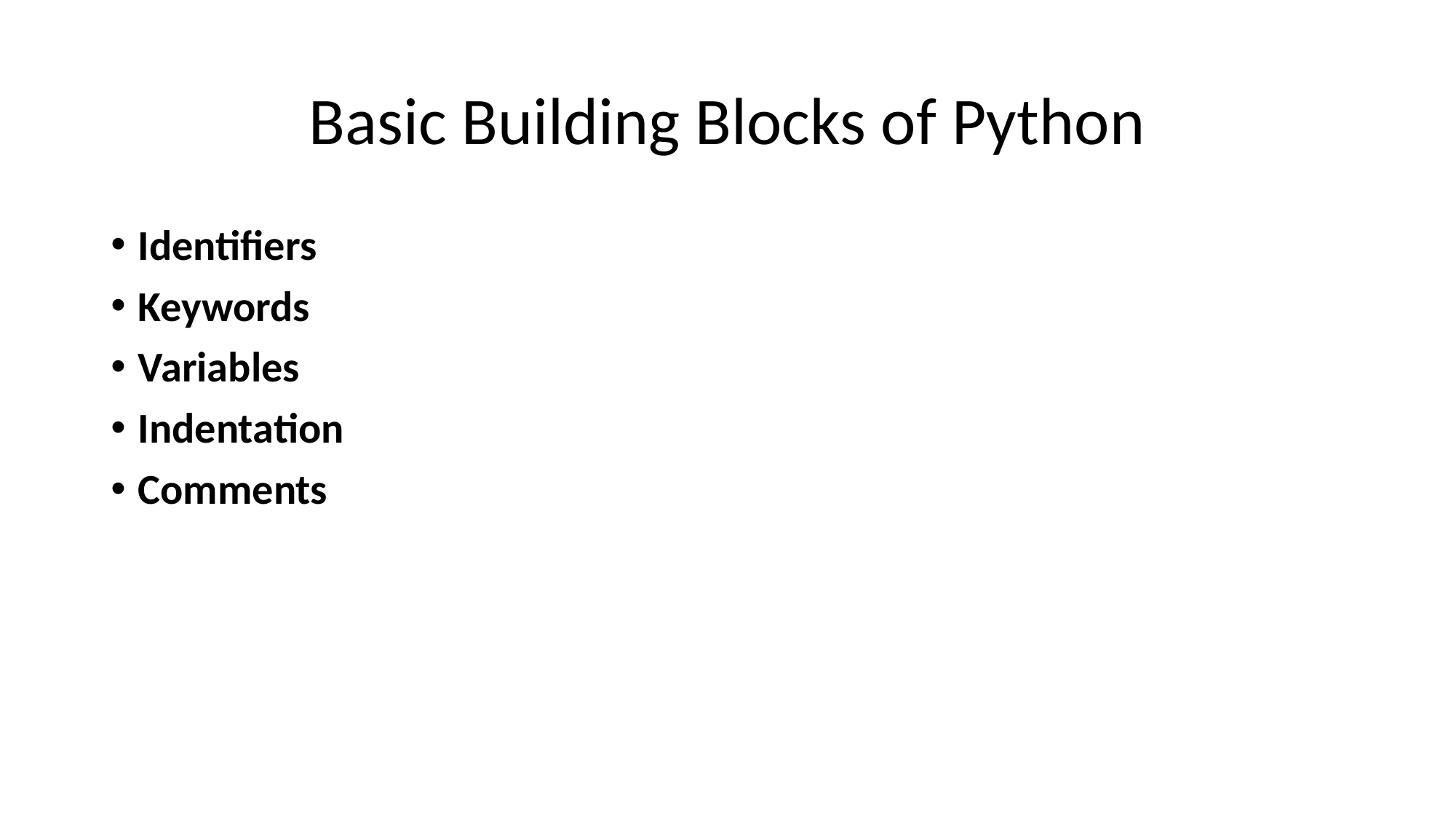

# Basic Building Blocks of Python
Identifiers
Keywords
Variables
Indentation
Comments